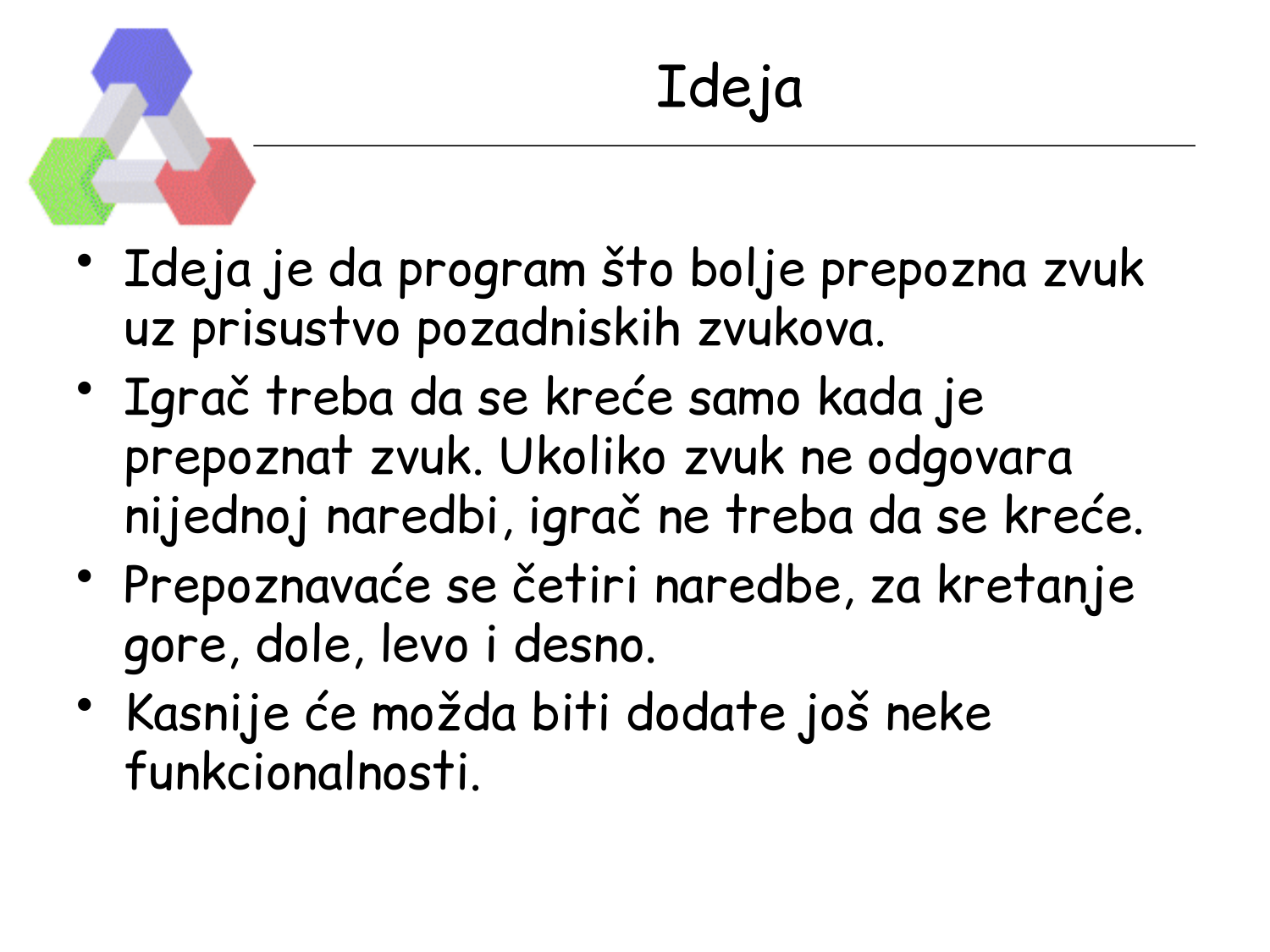

# Ideja
Ideja je da program što bolje prepozna zvuk uz prisustvo pozadniskih zvukova.
Igrač treba da se kreće samo kada je prepoznat zvuk. Ukoliko zvuk ne odgovara nijednoj naredbi, igrač ne treba da se kreće.
Prepoznavaće se četiri naredbe, za kretanje gore, dole, levo i desno.
Kasnije će možda biti dodate još neke funkcionalnosti.